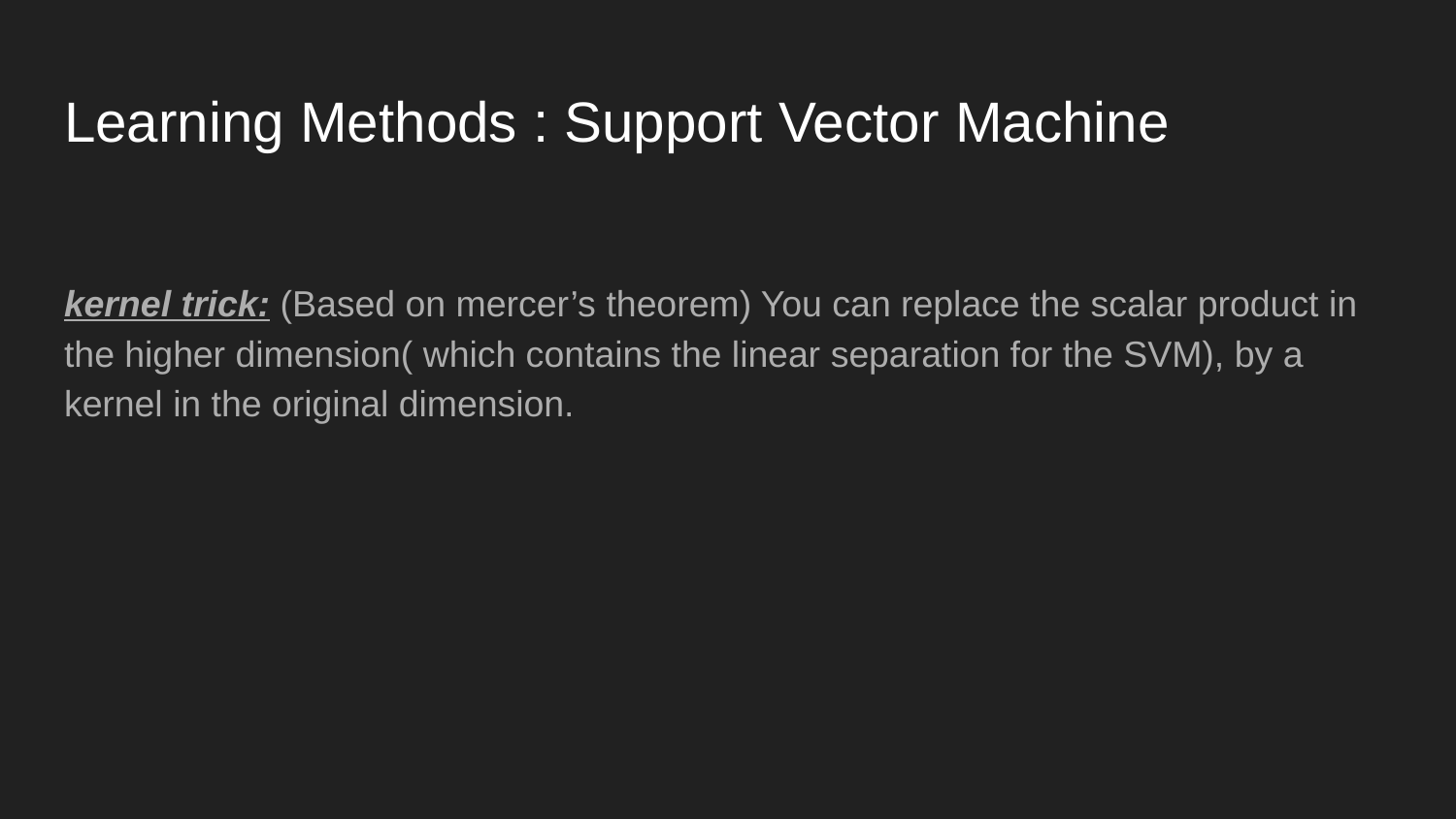

# Learning Methods : Support Vector Machine

kernel trick: (Based on mercer’s theorem) You can replace the scalar product in the higher dimension( which contains the linear separation for the SVM), by a kernel in the original dimension.